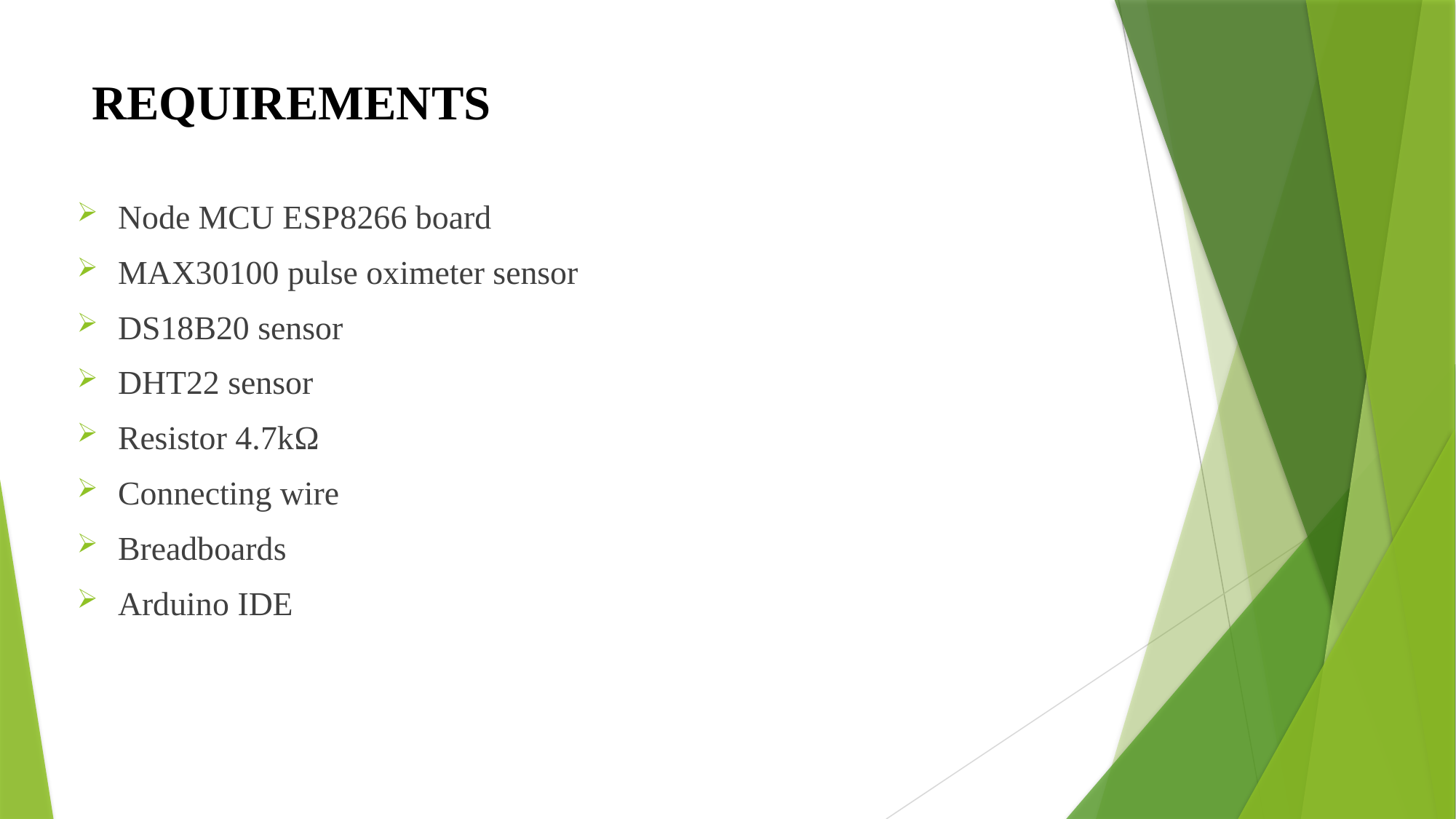

# REQUIREMENTS
Node MCU ESP8266 board
MAX30100 pulse oximeter sensor
DS18B20 sensor
DHT22 sensor
Resistor 4.7kΩ
Connecting wire
Breadboards
Arduino IDE